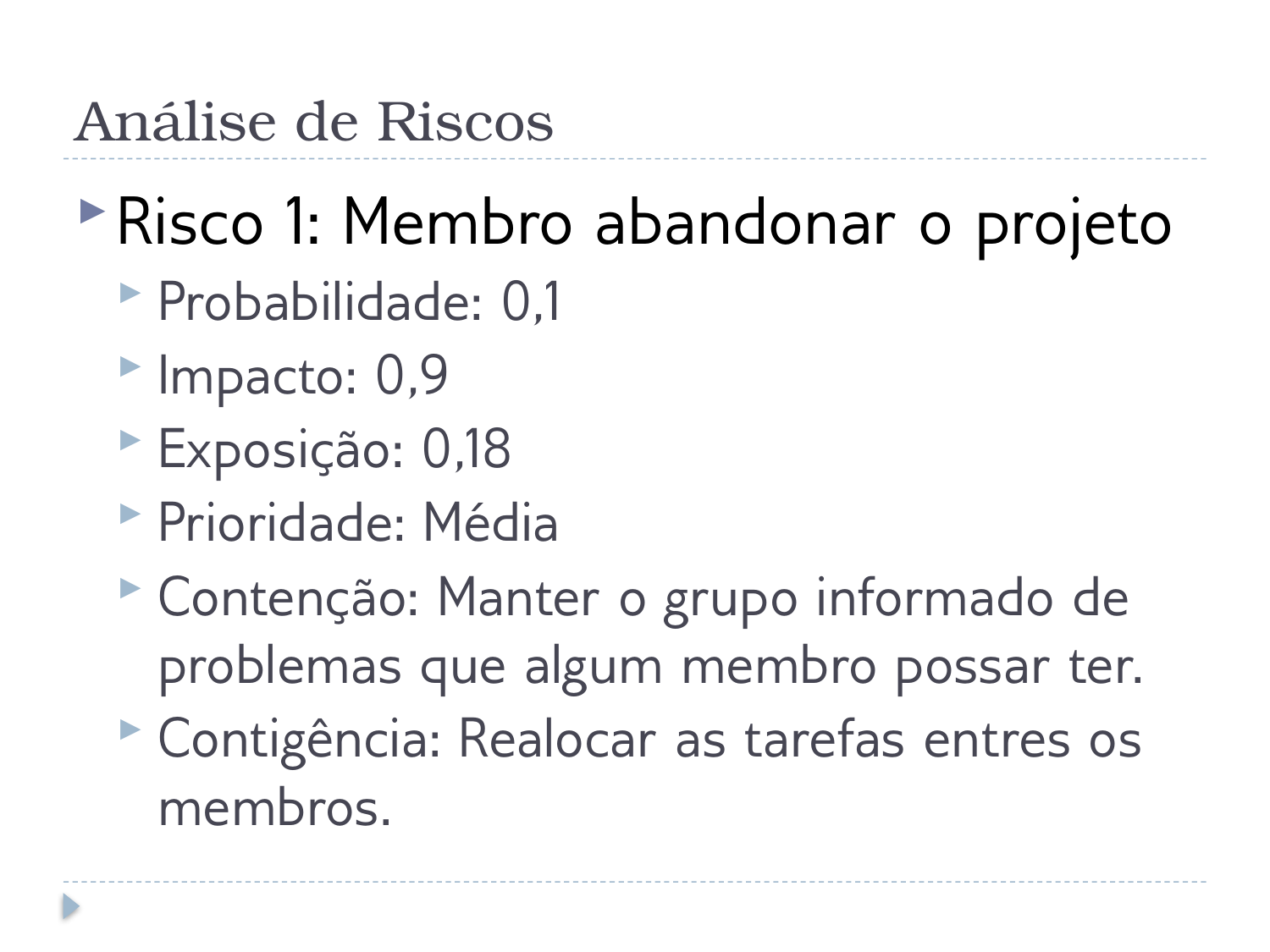

# Análise de Riscos
Risco 1: Membro abandonar o projeto
Probabilidade: 0,1
Impacto: 0,9
Exposição: 0,18
Prioridade: Média
Contenção: Manter o grupo informado de problemas que algum membro possar ter.
Contigência: Realocar as tarefas entres os membros.